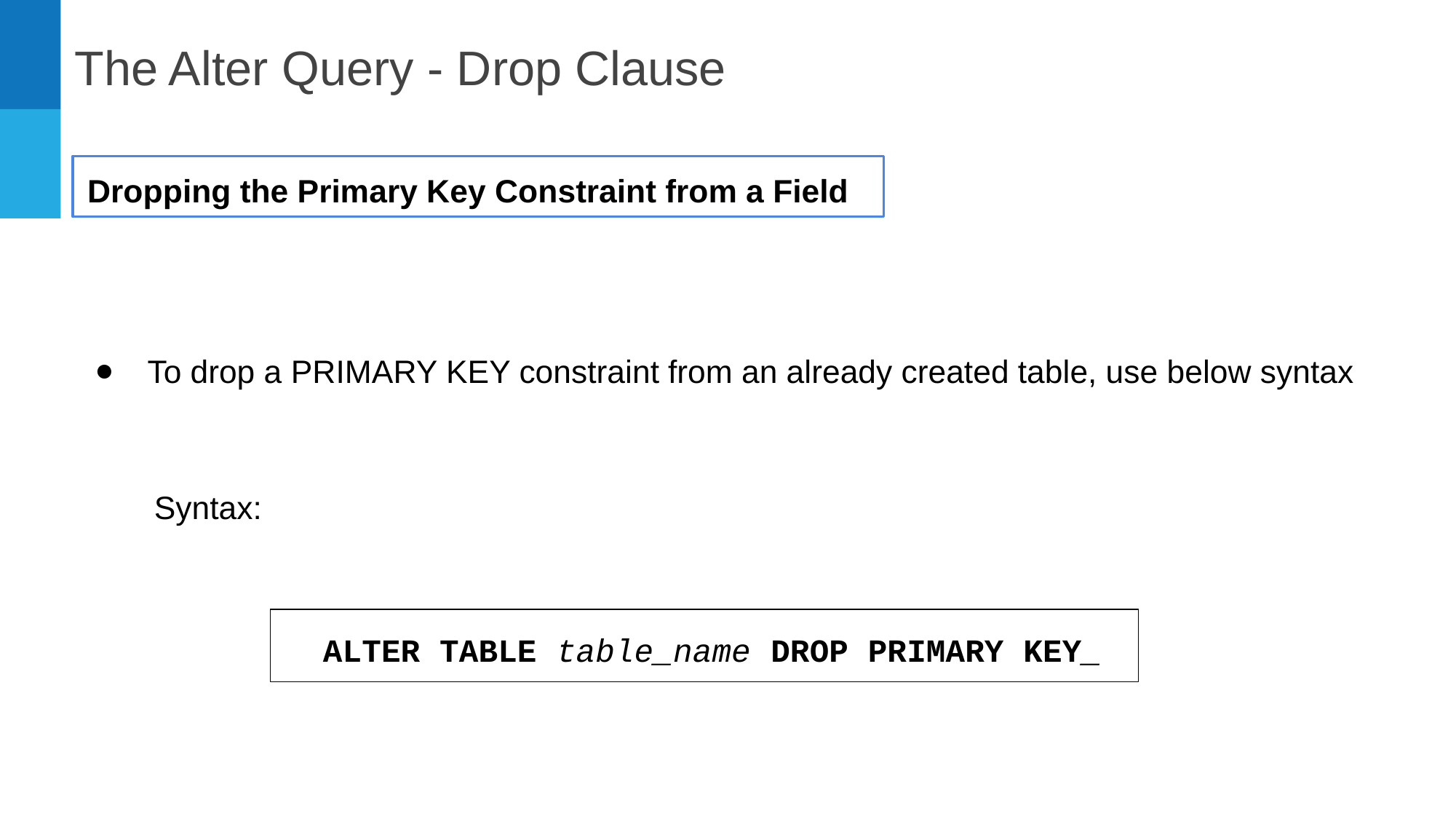

The Alter Query - Drop Clause

Dropping the Primary Key Constraint from a Field
To drop a PRIMARY KEY constraint from an already created table, use below syntax

Syntax:
ALTER TABLE table_name DROP PRIMARY KEY_